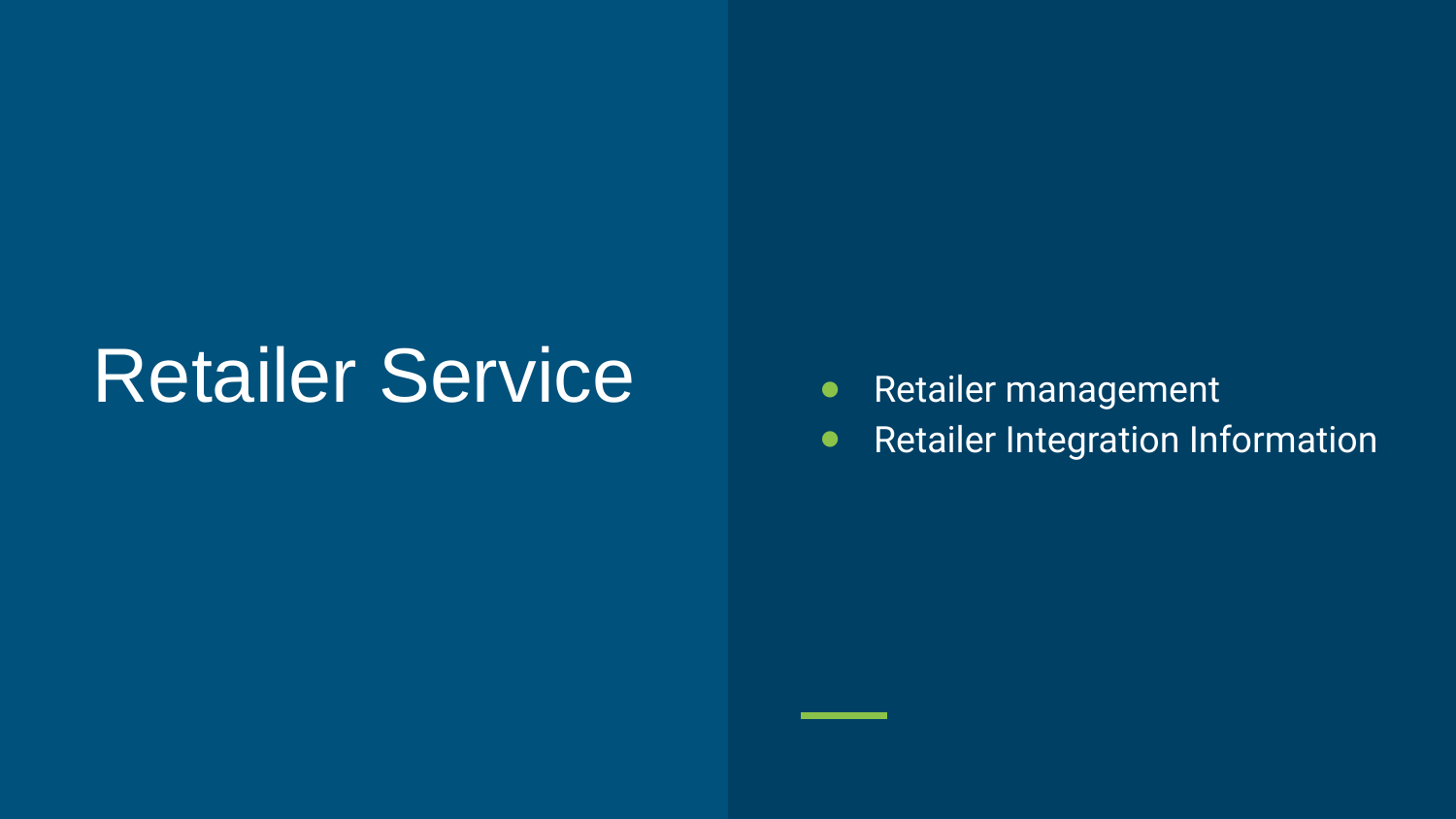

Retailer management
Retailer Integration Information
# Retailer Service